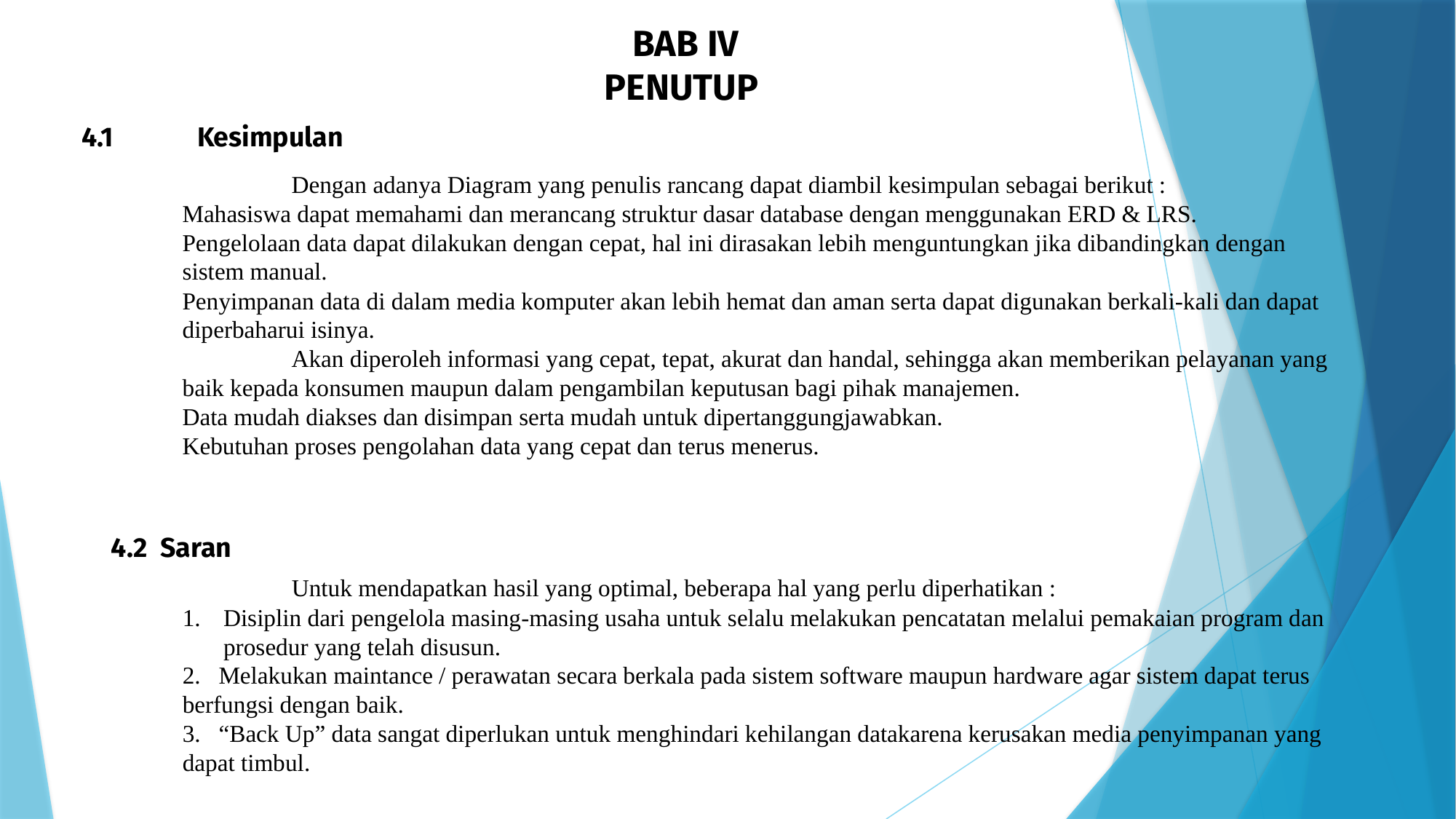

BAB IV
PENUTUP
4.1	 Kesimpulan
	Dengan adanya Diagram yang penulis rancang dapat diambil kesimpulan sebagai berikut :
Mahasiswa dapat memahami dan merancang struktur dasar database dengan menggunakan ERD & LRS.
Pengelolaan data dapat dilakukan dengan cepat, hal ini dirasakan lebih menguntungkan jika dibandingkan dengan sistem manual.
Penyimpanan data di dalam media komputer akan lebih hemat dan aman serta dapat digunakan berkali-kali dan dapat diperbaharui isinya.
	Akan diperoleh informasi yang cepat, tepat, akurat dan handal, sehingga akan memberikan pelayanan yang baik kepada konsumen maupun dalam pengambilan keputusan bagi pihak manajemen.
Data mudah diakses dan disimpan serta mudah untuk dipertanggungjawabkan.
Kebutuhan proses pengolahan data yang cepat dan terus menerus.
4.2  Saran
	Untuk mendapatkan hasil yang optimal, beberapa hal yang perlu diperhatikan :
Disiplin dari pengelola masing-masing usaha untuk selalu melakukan pencatatan melalui pemakaian program dan prosedur yang telah disusun.
2.   Melakukan maintance / perawatan secara berkala pada sistem software maupun hardware agar sistem dapat terus berfungsi dengan baik.
3.   “Back Up” data sangat diperlukan untuk menghindari kehilangan datakarena kerusakan media penyimpanan yang dapat timbul.